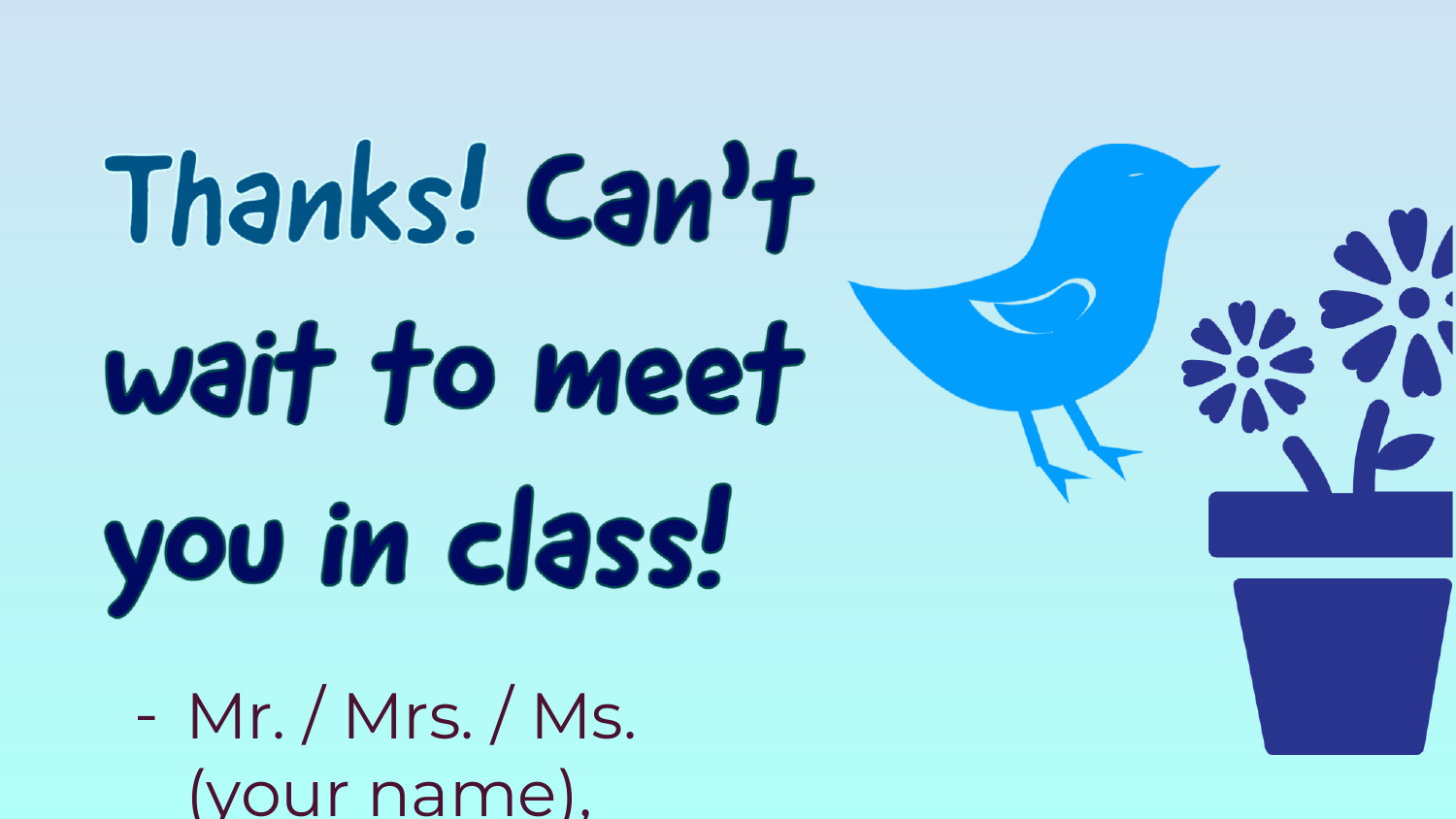

Mr. / Mrs. / Ms. (your name),
your rocking new teacher!